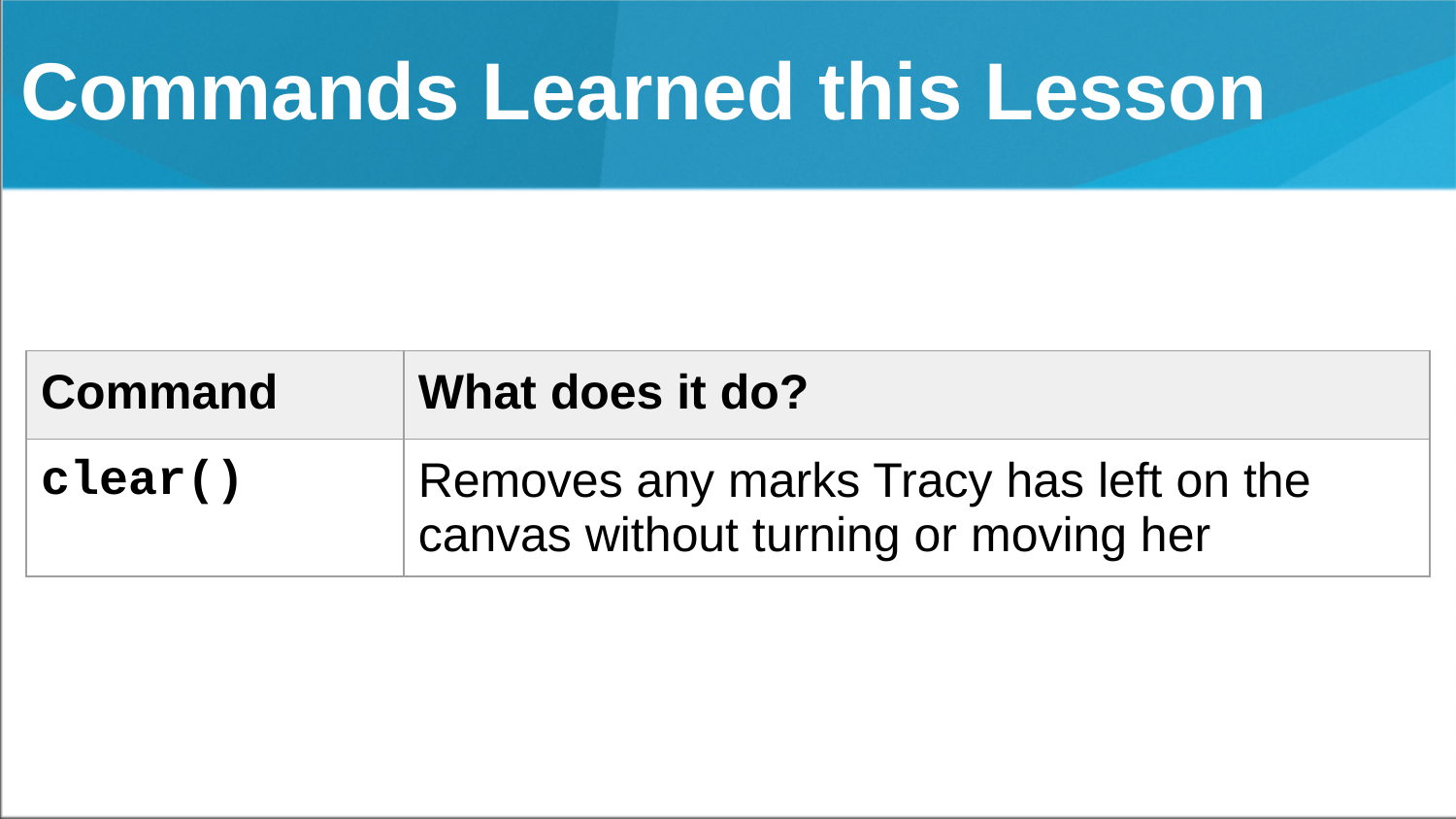

# Commands Learned this Lesson
| Command | What does it do? |
| --- | --- |
| clear() | Removes any marks Tracy has left on the canvas without turning or moving her |